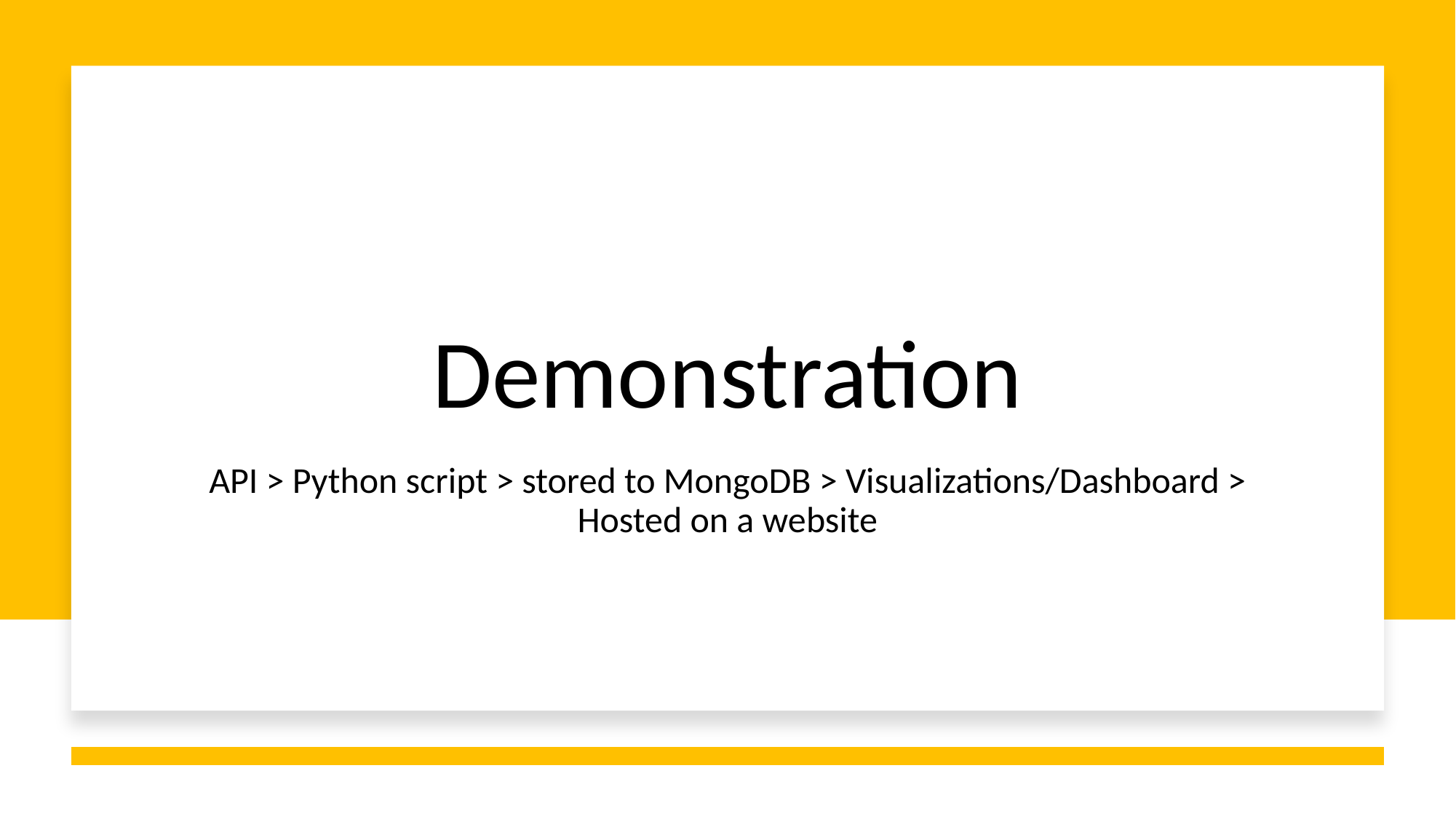

# Demonstration
API > Python script > stored to MongoDB > Visualizations/Dashboard > Hosted on a website